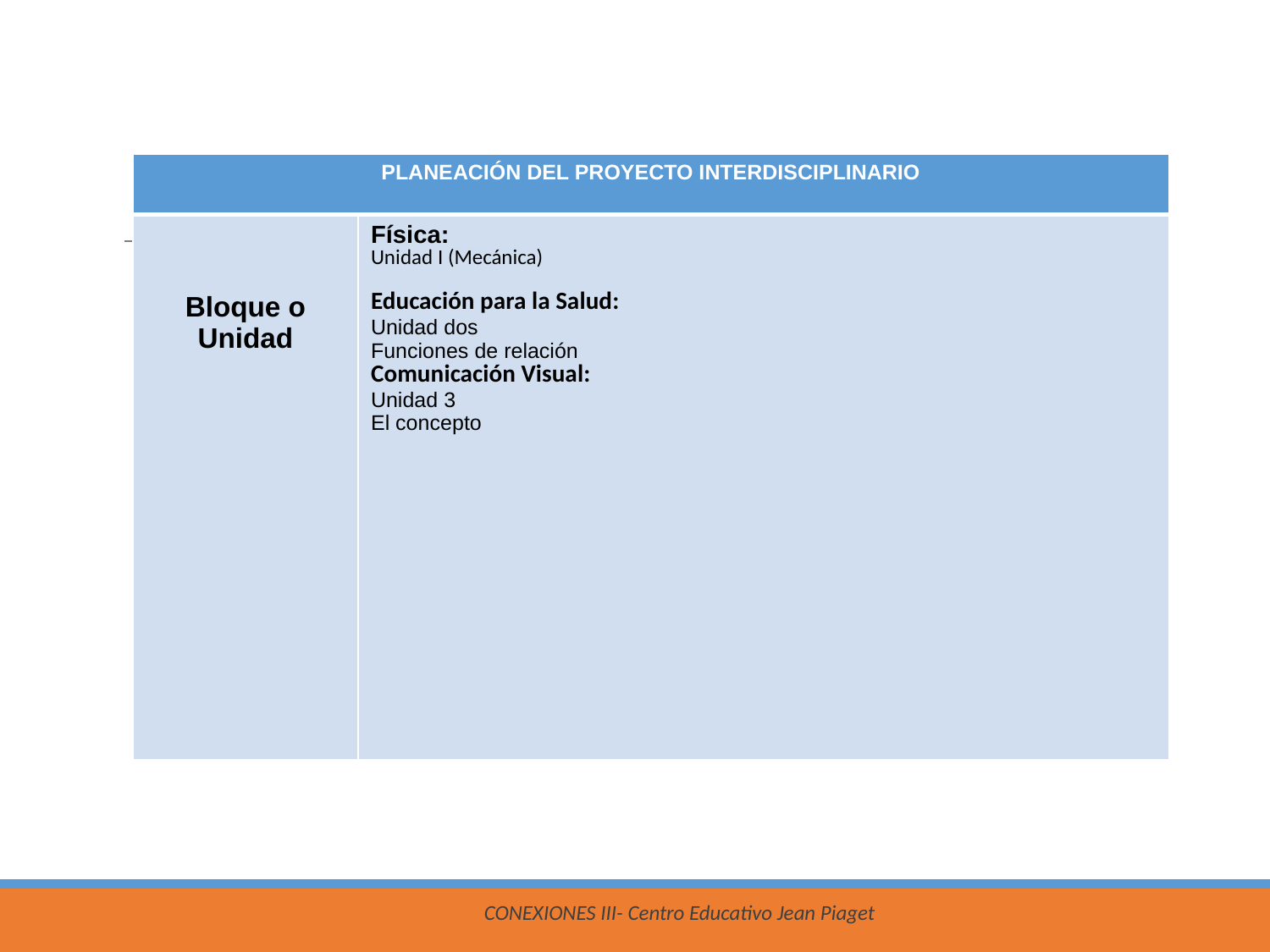

| PLANEACIÓN DEL PROYECTO INTERDISCIPLINARIO |  |
| --- | --- |
| Bloque o Unidad | Física: Unidad I (Mecánica) Educación para la Salud: Unidad dos Funciones de relación Comunicación Visual: Unidad 3 El concepto |
CONEXIONES III- Centro Educativo Jean Piaget